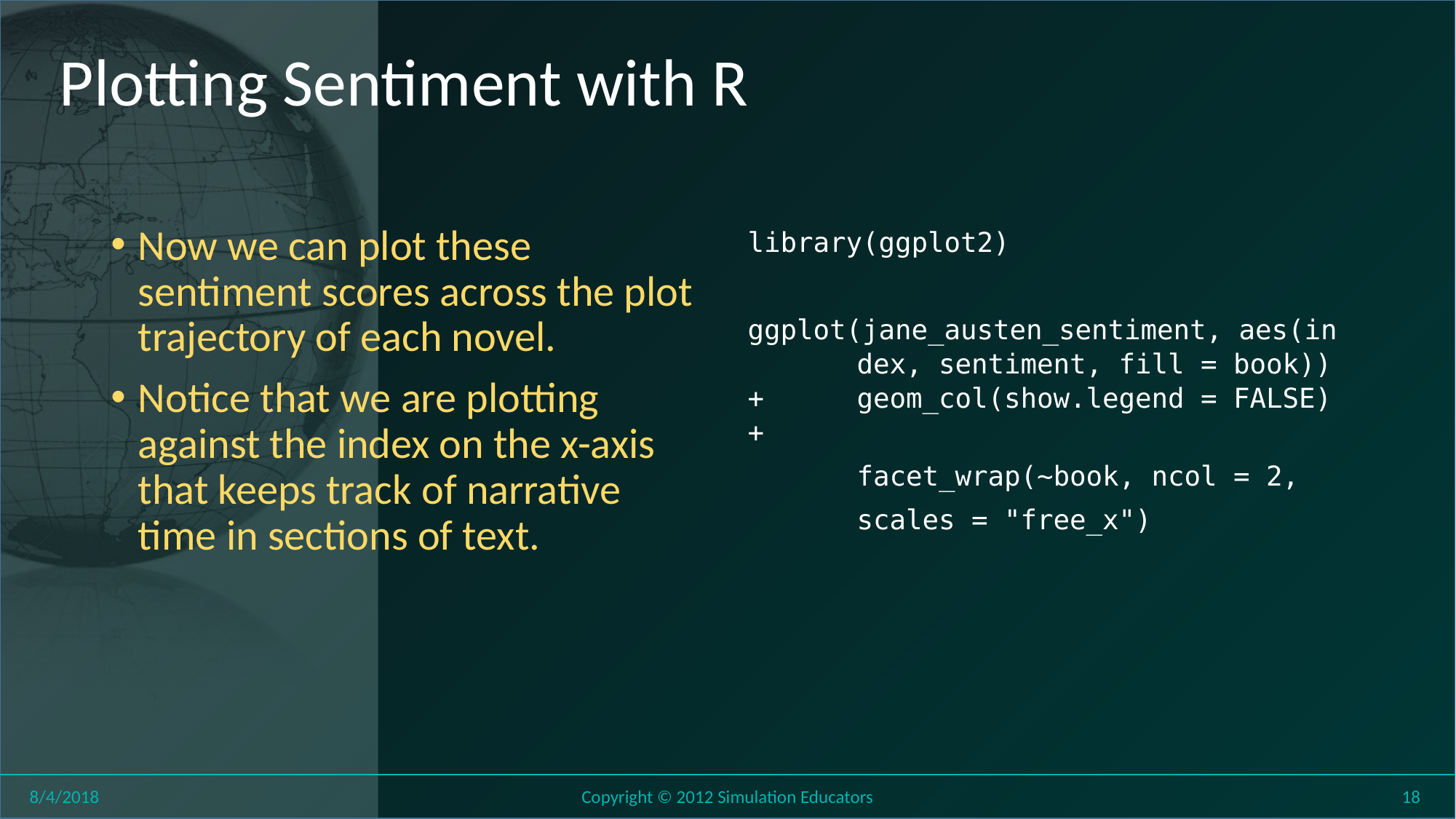

# Plotting Sentiment with R
Now we can plot these sentiment scores across the plot trajectory of each novel.
Notice that we are plotting against the index on the x-axis that keeps track of narrative time in sections of text.

library(ggplot2)

ggplot(jane_austen_sentiment, aes(in	dex, sentiment, fill = book)) + 	geom_col(show.legend = FALSE) +
  	facet_wrap(~book, ncol = 2,
	scales = "free_x")

8/4/2018
Copyright © 2012 Simulation Educators
18